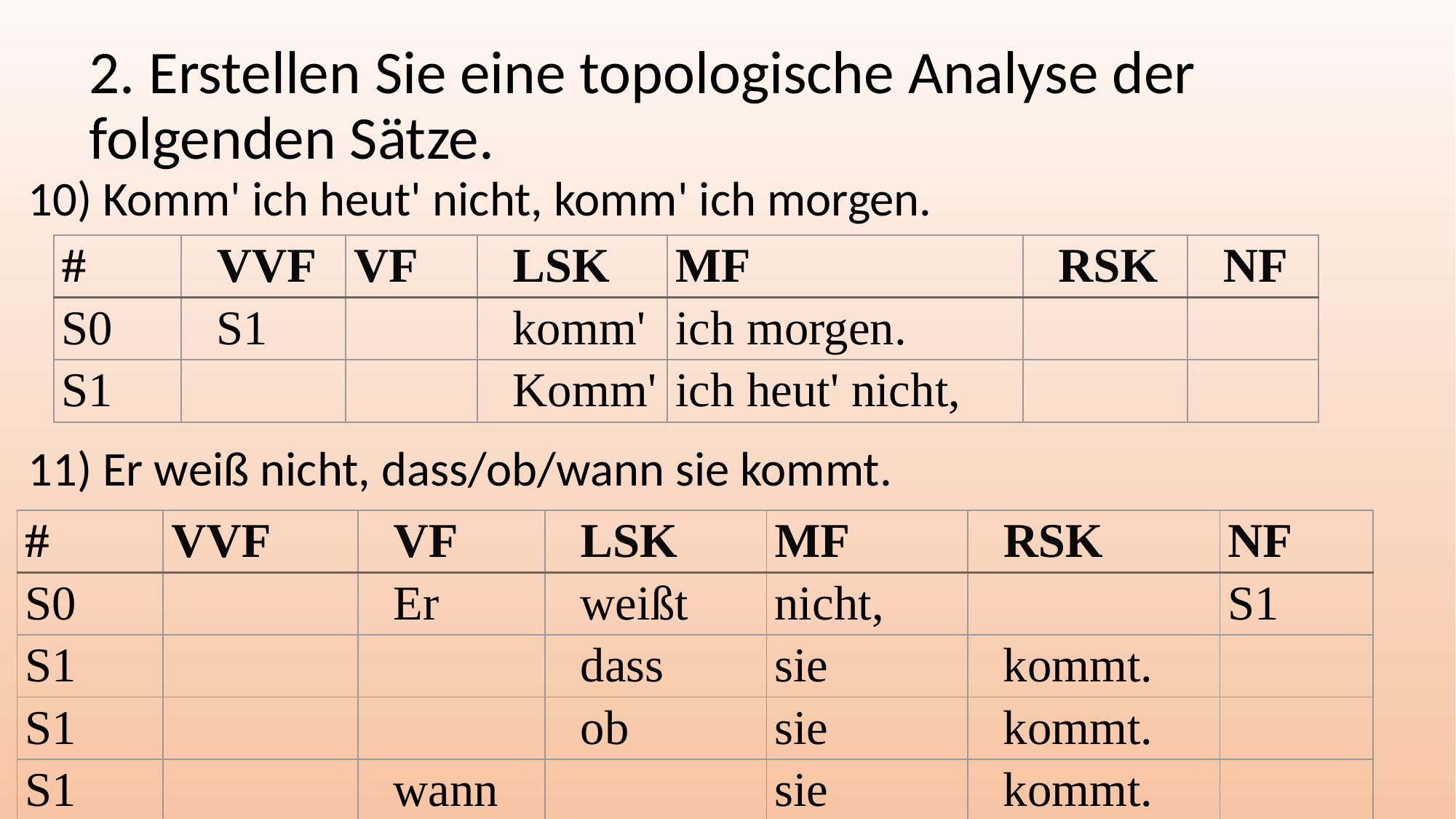

# 2. Erstellen Sie eine topologische Analyse der folgenden Sätze.
10) Komm' ich heut' nicht, komm' ich morgen.

11) Er weiß nicht, dass/ob/wann sie kommt.

| # | VVF | VF | LSK | MF | RSK | NF |
| --- | --- | --- | --- | --- | --- | --- |
| S0 | S1 |  | komm' | ich morgen. |  |  |
| S1 |  |  | Komm' | ich heut' nicht, |  |  |

| # | VVF | VF | LSK | MF | RSK | NF |
| --- | --- | --- | --- | --- | --- | --- |
| S0 |  | Er | weißt | nicht, |  | S1 |
| S1 |  |  | dass | sie | kommt. |  |
| S1 |  |  | ob | sie | kommt. |  |
| S1 |  | wann |  | sie | kommt. |  |